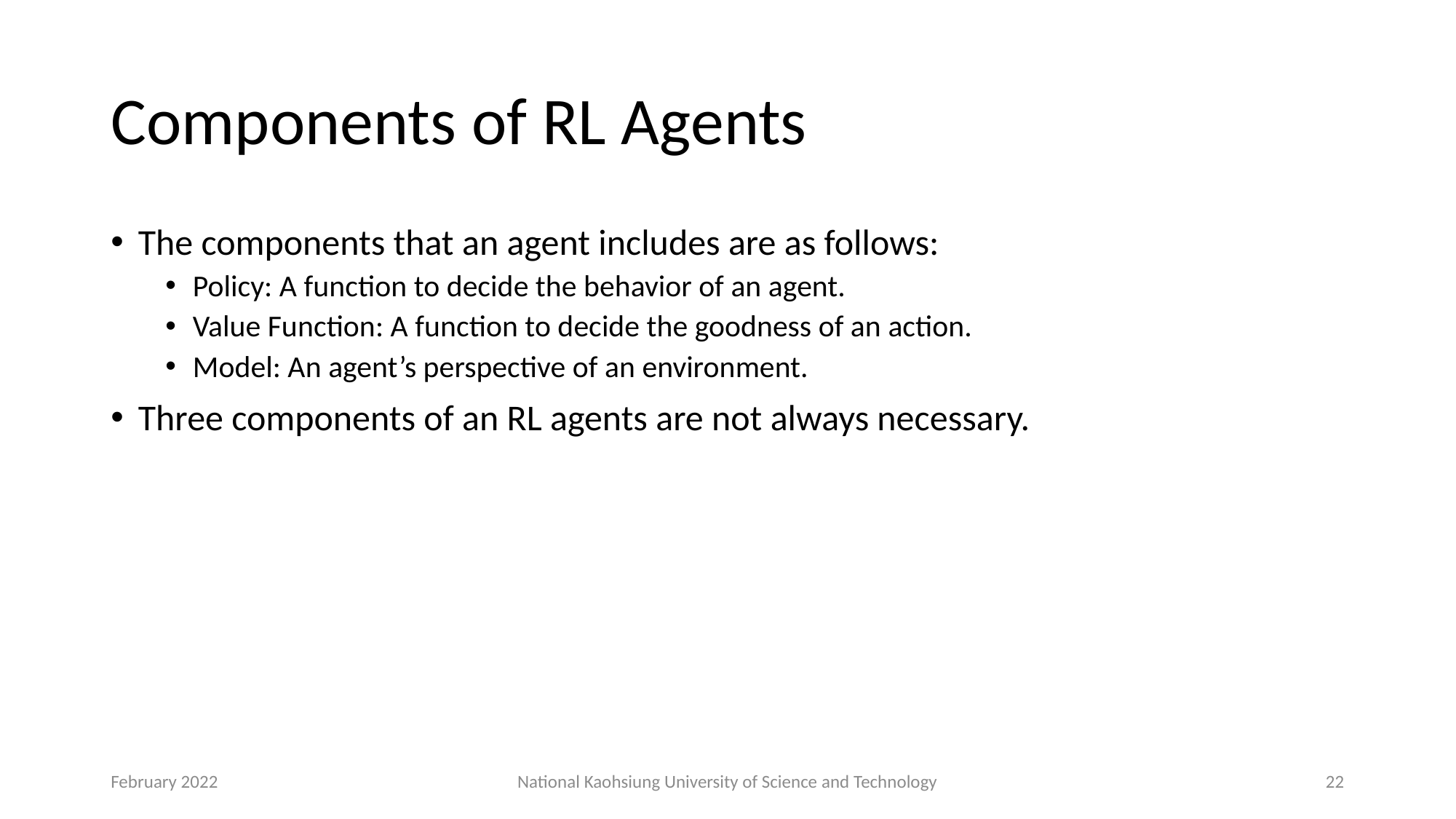

# Components of RL Agents
The components that an agent includes are as follows:
Policy: A function to decide the behavior of an agent.
Value Function: A function to decide the goodness of an action.
Model: An agent’s perspective of an environment.
Three components of an RL agents are not always necessary.
February 2022
National Kaohsiung University of Science and Technology
22